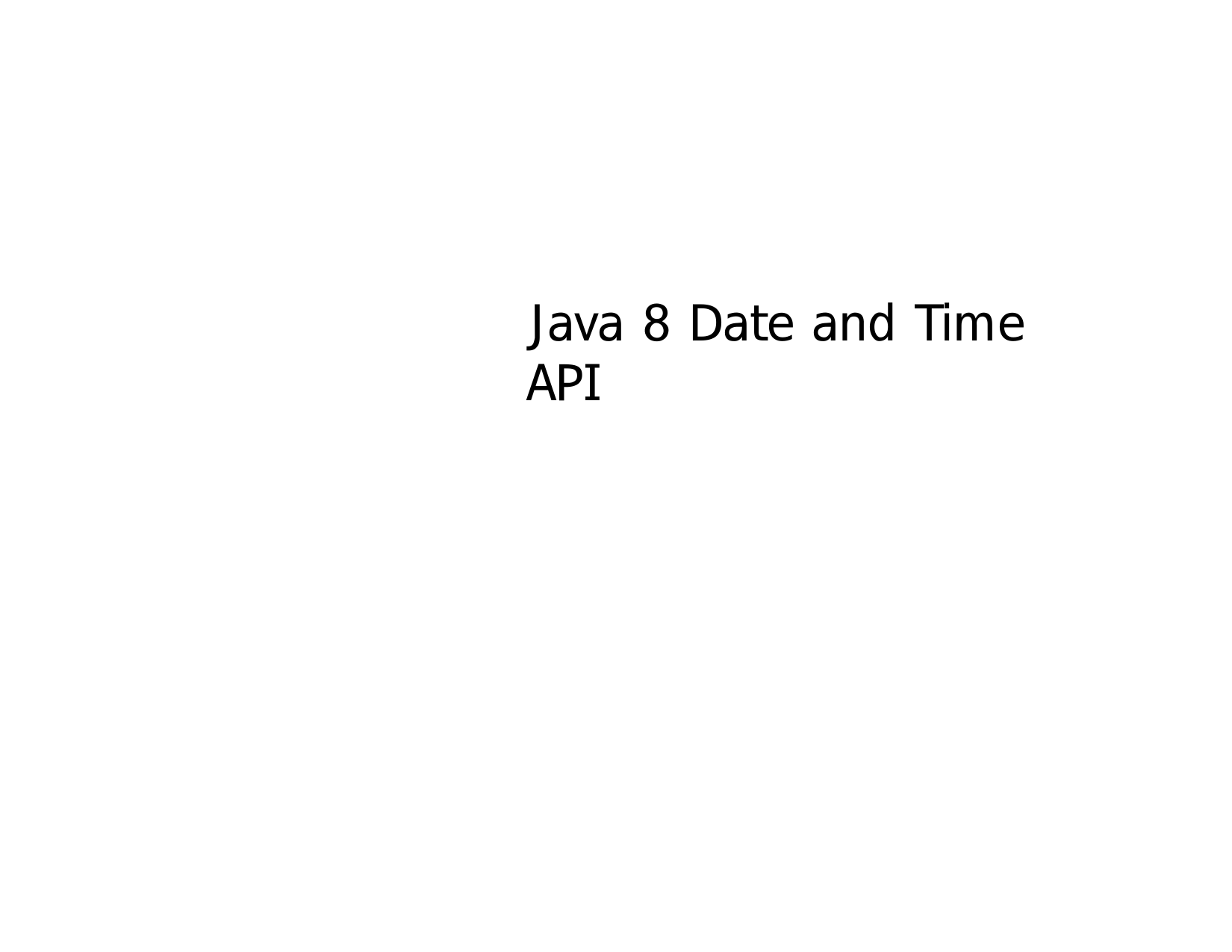

# Java 8 Date and Time API
1